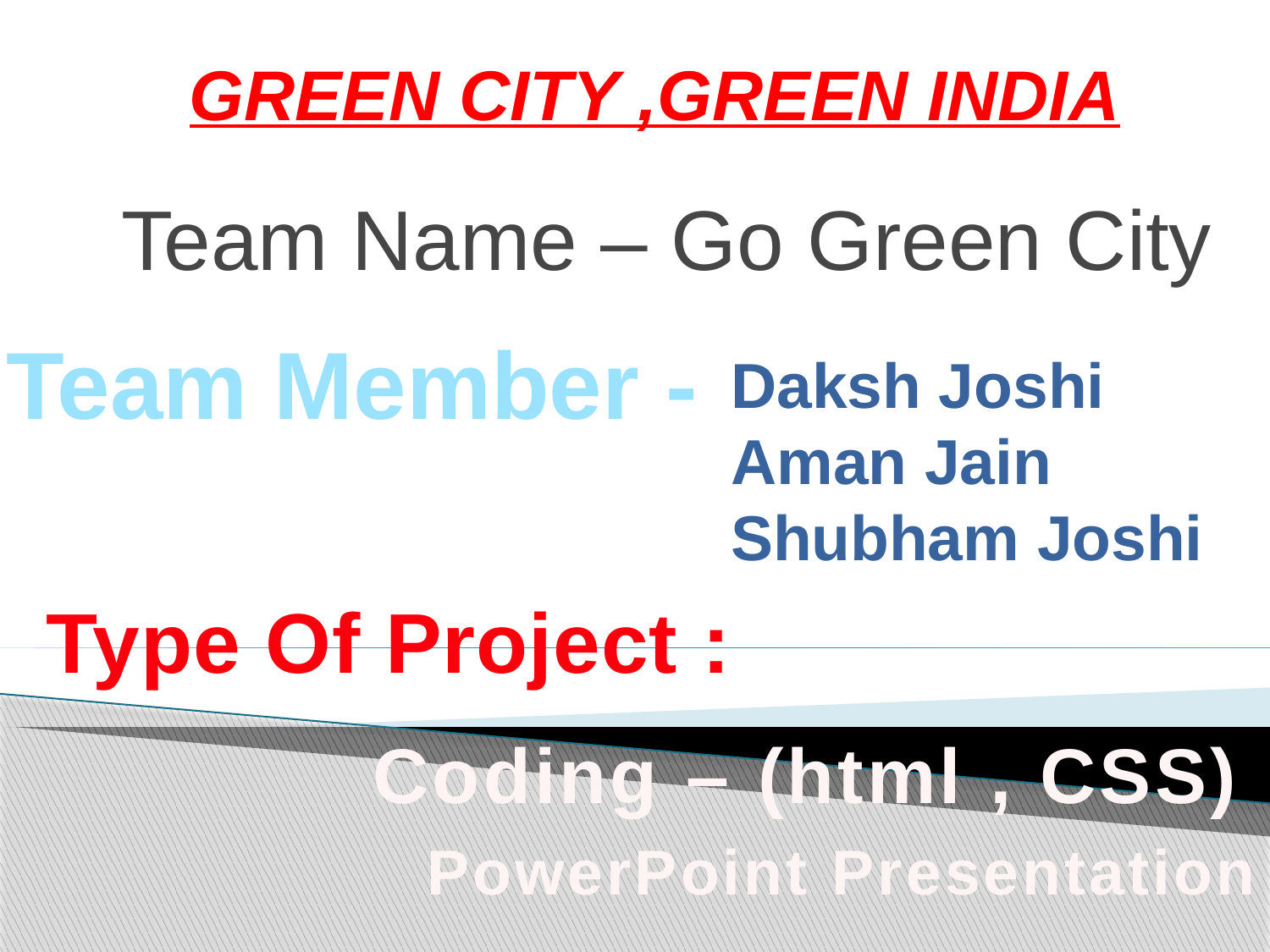

# GREEN CITY ,GREEN INDIA
Team Name – Go Green City

Team Member -
Daksh Joshi
Aman Jain
Shubham Joshi
Type Of Project :
Coding – (html , CSS)
PowerPoint Presentation